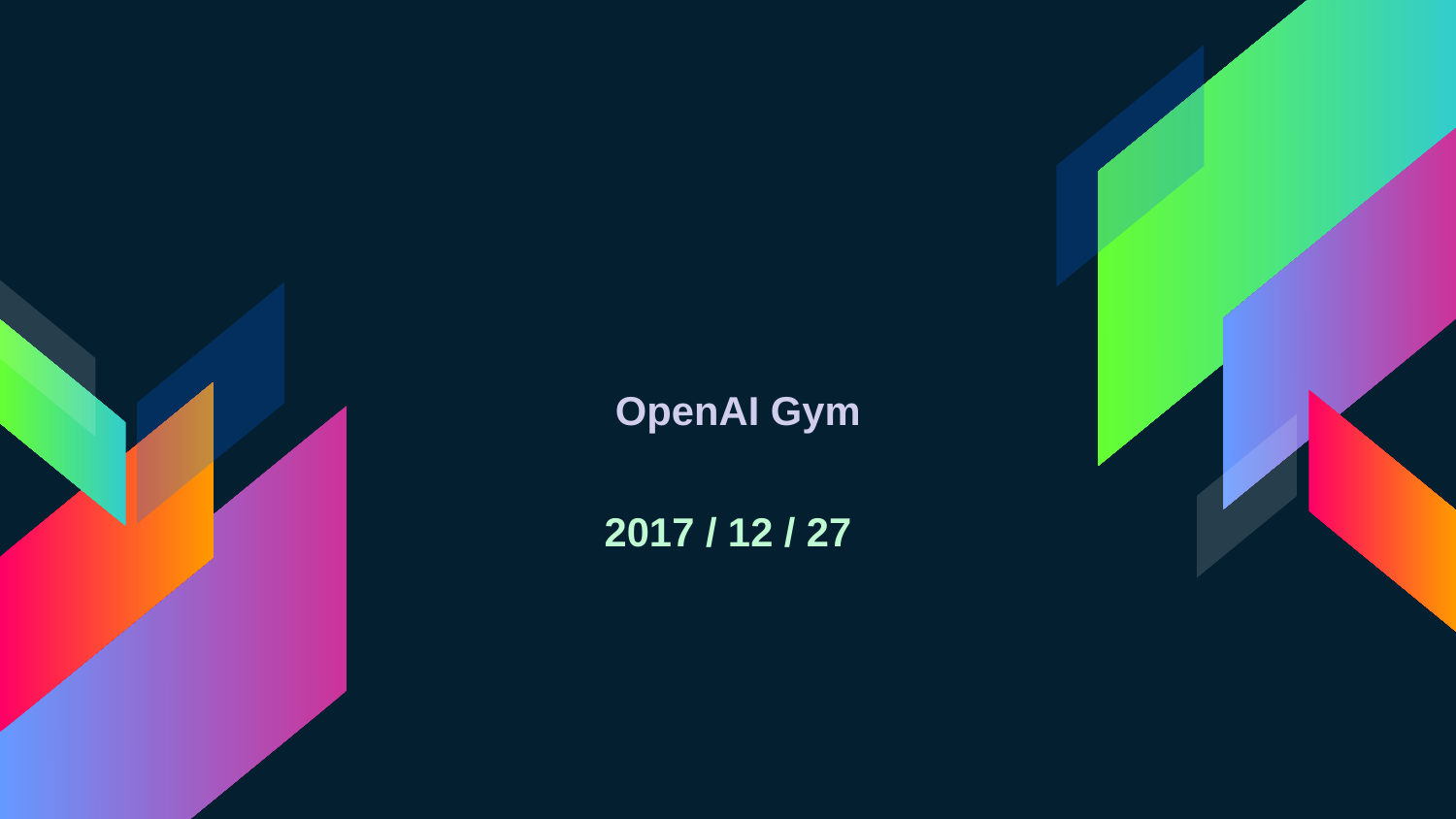

# OpenAI Gym
2017 / 12 / 27